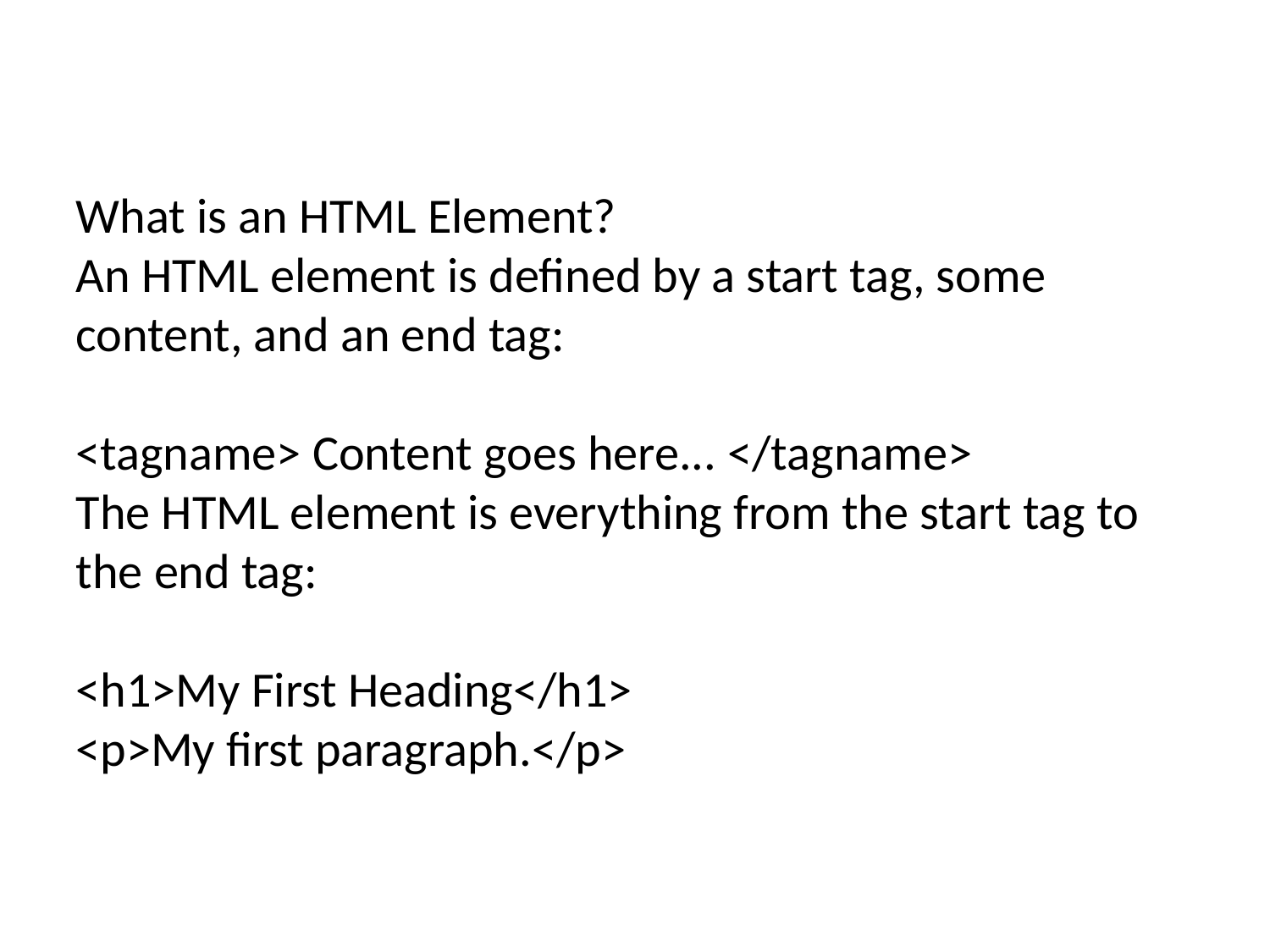

What is an HTML Element?
An HTML element is defined by a start tag, some content, and an end tag:

<tagname> Content goes here... </tagname>
The HTML element is everything from the start tag to the end tag:

<h1>My First Heading</h1>
<p>My first paragraph.</p>